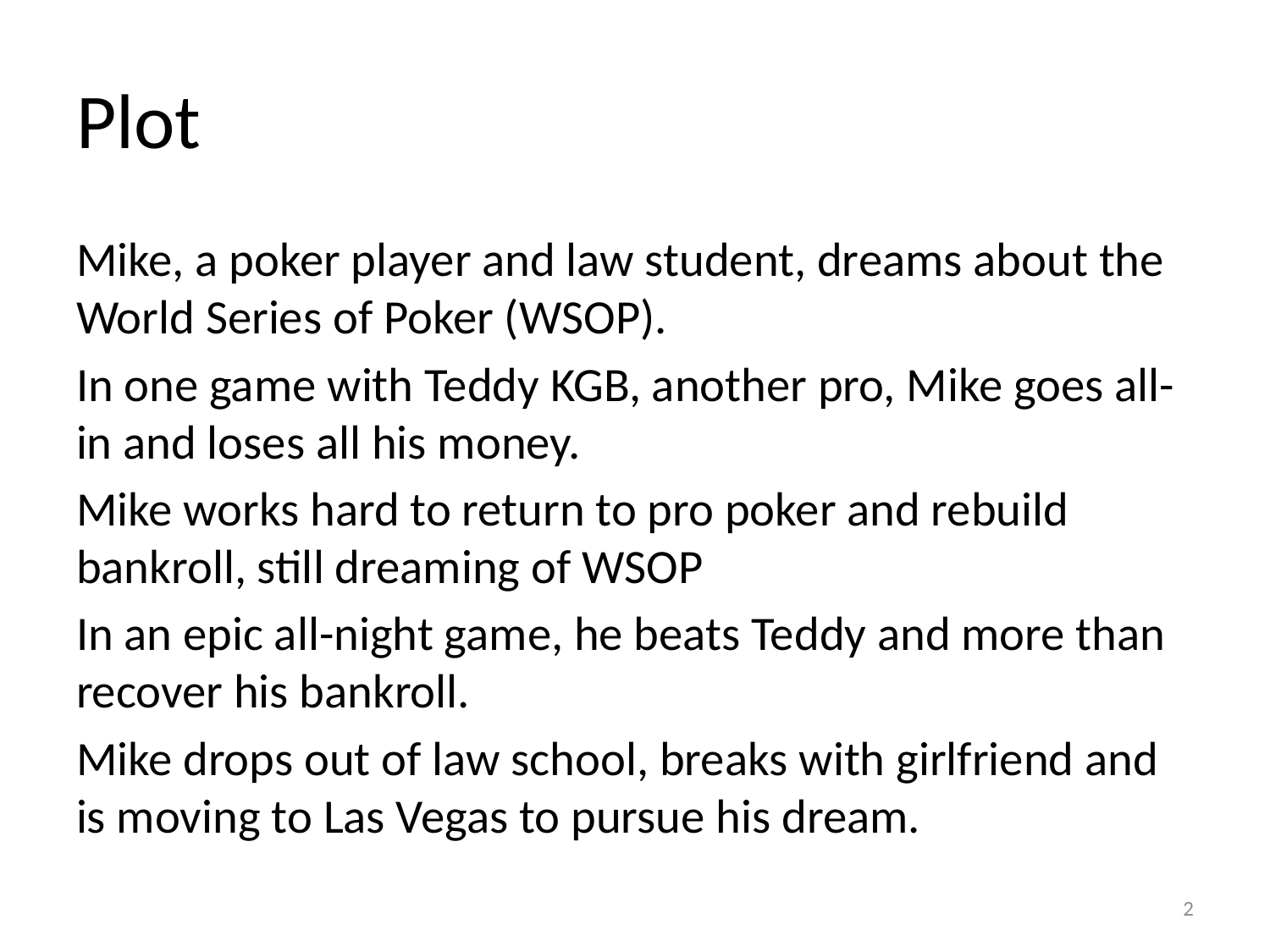

# Plot
Mike, a poker player and law student, dreams about the World Series of Poker (WSOP).
In one game with Teddy KGB, another pro, Mike goes all-in and loses all his money.
Mike works hard to return to pro poker and rebuild bankroll, still dreaming of WSOP
In an epic all-night game, he beats Teddy and more than recover his bankroll.
Mike drops out of law school, breaks with girlfriend and is moving to Las Vegas to pursue his dream.

2